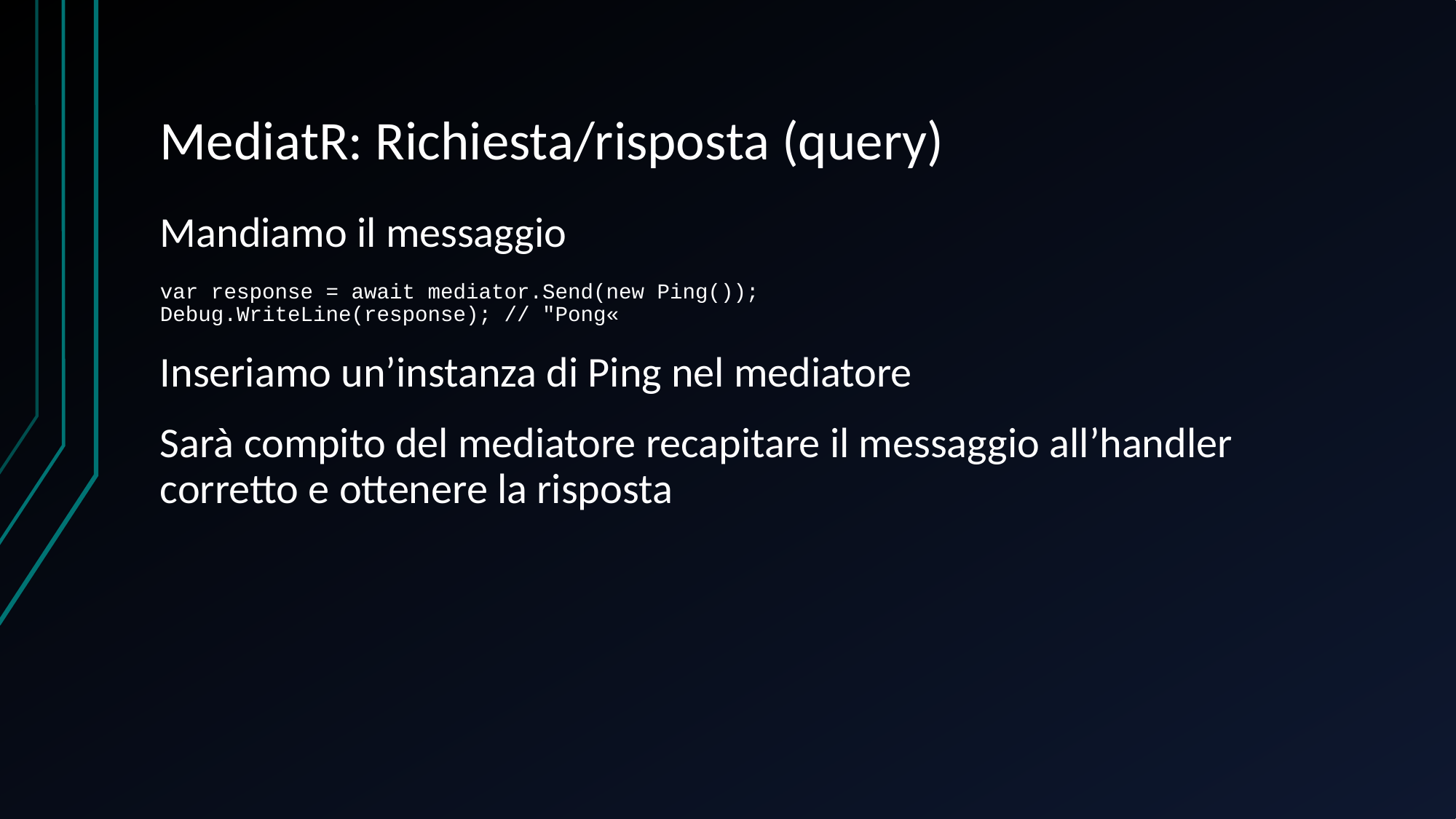

# MediatR: Richiesta/risposta (query)
Mandiamo il messaggio
var response = await mediator.Send(new Ping());
Debug.WriteLine(response); // "Pong«
Inseriamo un’instanza di Ping nel mediatore
Sarà compito del mediatore recapitare il messaggio all’handler corretto e ottenere la risposta